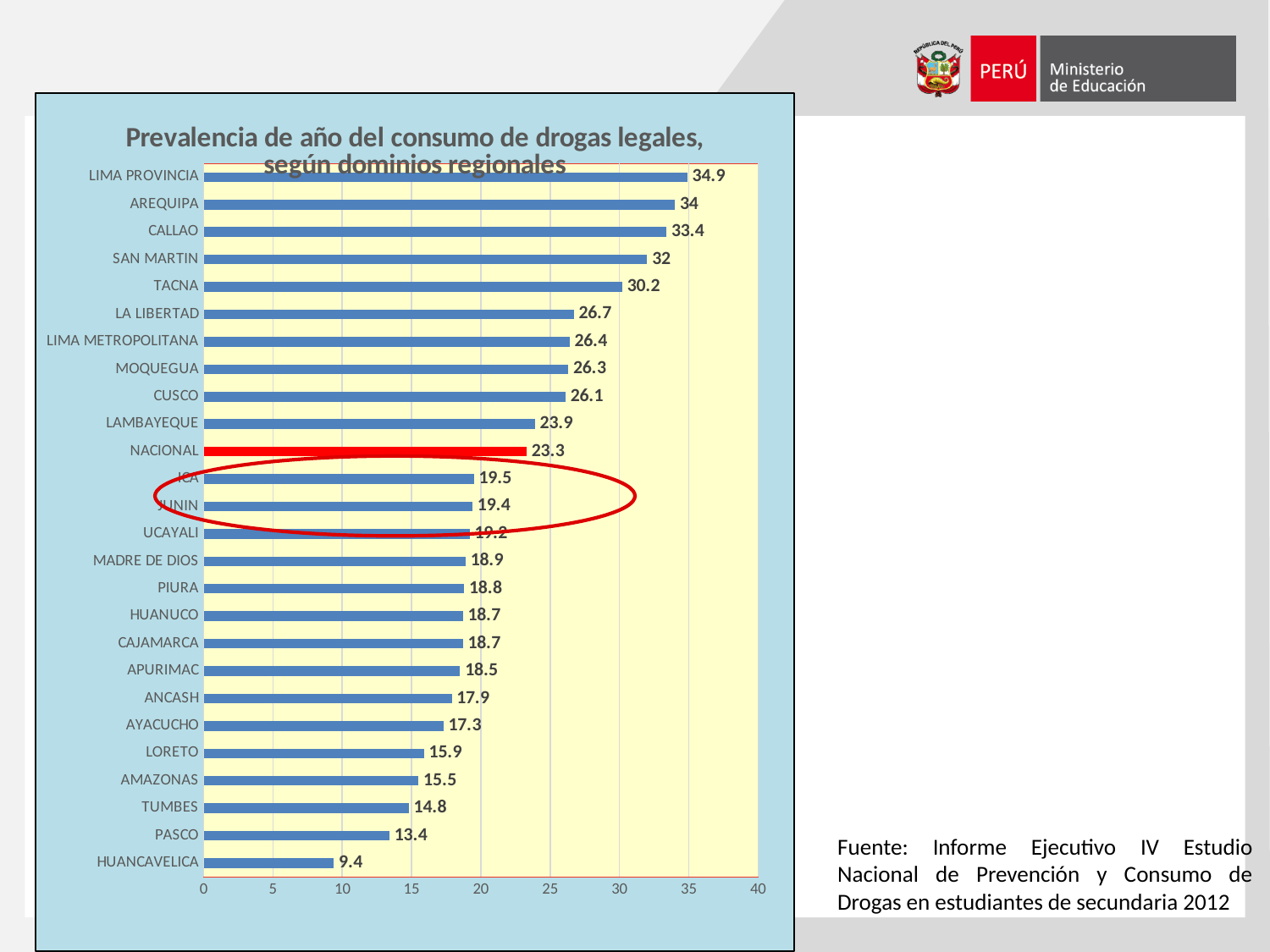

### Chart: Prevalencia de año del consumo de drogas legales, según dominios regionales

| Category |  |
|---|---|
| HUANCAVELICA | 9.4 |
| PASCO | 13.4 |
| TUMBES | 14.8 |
| AMAZONAS | 15.5 |
| LORETO | 15.9 |
| AYACUCHO | 17.3 |
| ANCASH | 17.9 |
| APURIMAC | 18.5 |
| CAJAMARCA | 18.7 |
| HUANUCO | 18.7 |
| PIURA | 18.8 |
| MADRE DE DIOS | 18.9 |
| UCAYALI | 19.2 |
| JUNIN | 19.4 |
| ICA | 19.5 |
| NACIONAL | 23.3 |
| LAMBAYEQUE | 23.9 |
| CUSCO | 26.1 |
| MOQUEGUA | 26.3 |
| LIMA METROPOLITANA | 26.4 |
| LA LIBERTAD | 26.7 |
| TACNA | 30.2 |
| SAN MARTIN | 32.0 |
| CALLAO | 33.4 |
| AREQUIPA | 34.0 |
| LIMA PROVINCIA | 34.9 |
Fuente: Informe Ejecutivo IV Estudio Nacional de Prevención y Consumo de Drogas en estudiantes de secundaria 2012